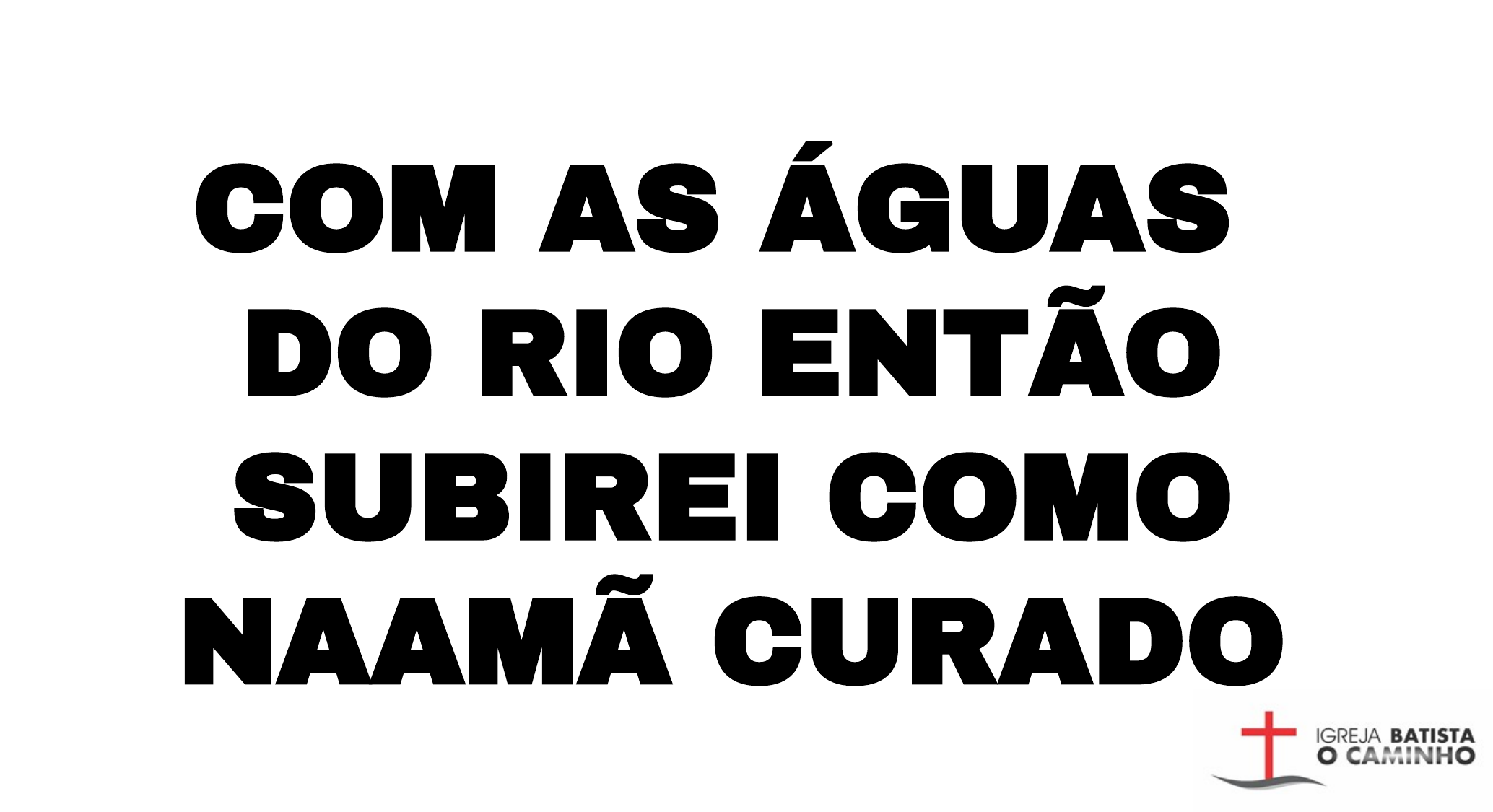

COM AS ÁGUAS
DO RIO ENTÃO SUBIREI COMO NAAMÃ CURADO